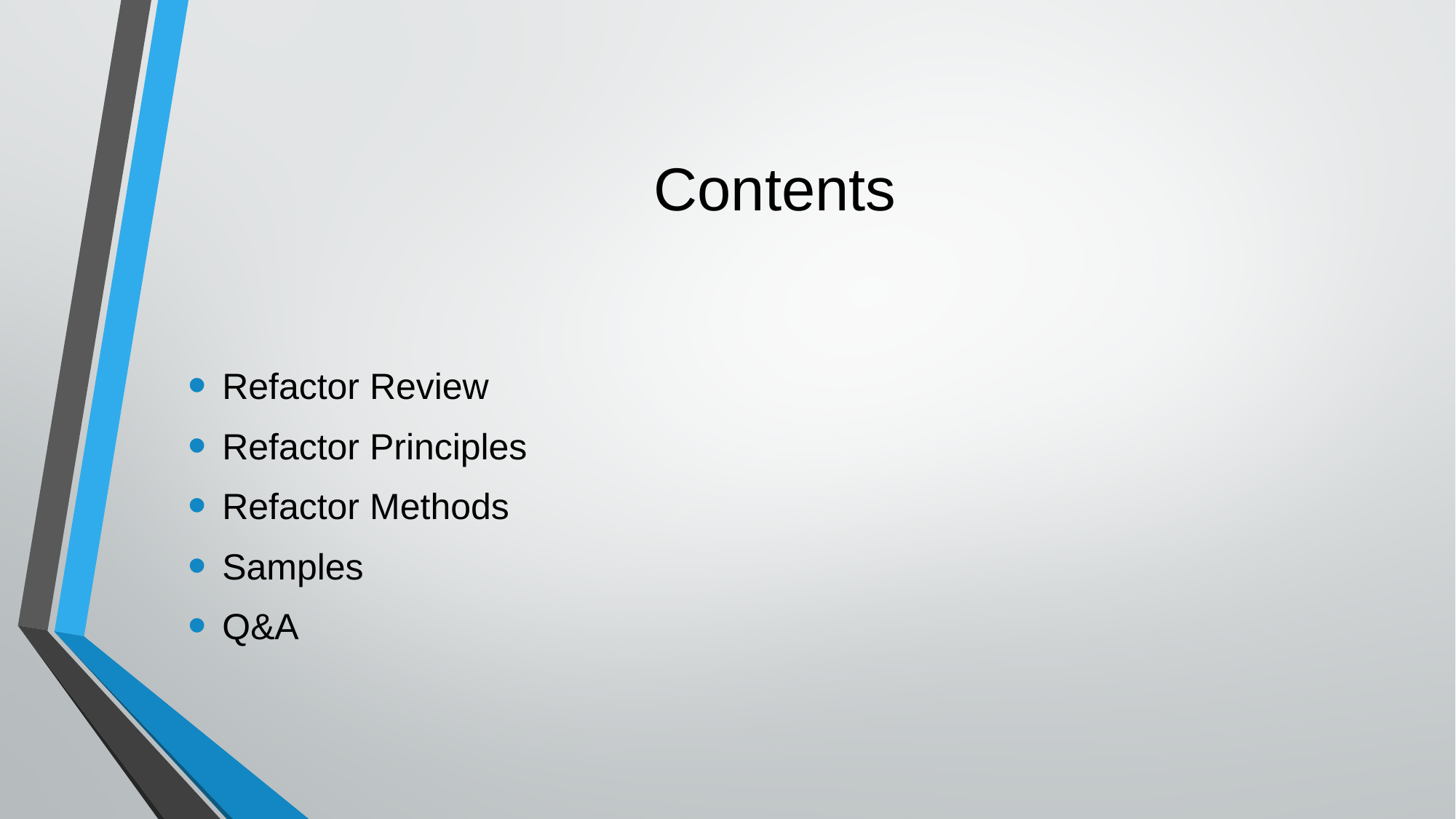

# Contents
Refactor Review
Refactor Principles
Refactor Methods
Samples
Q&A